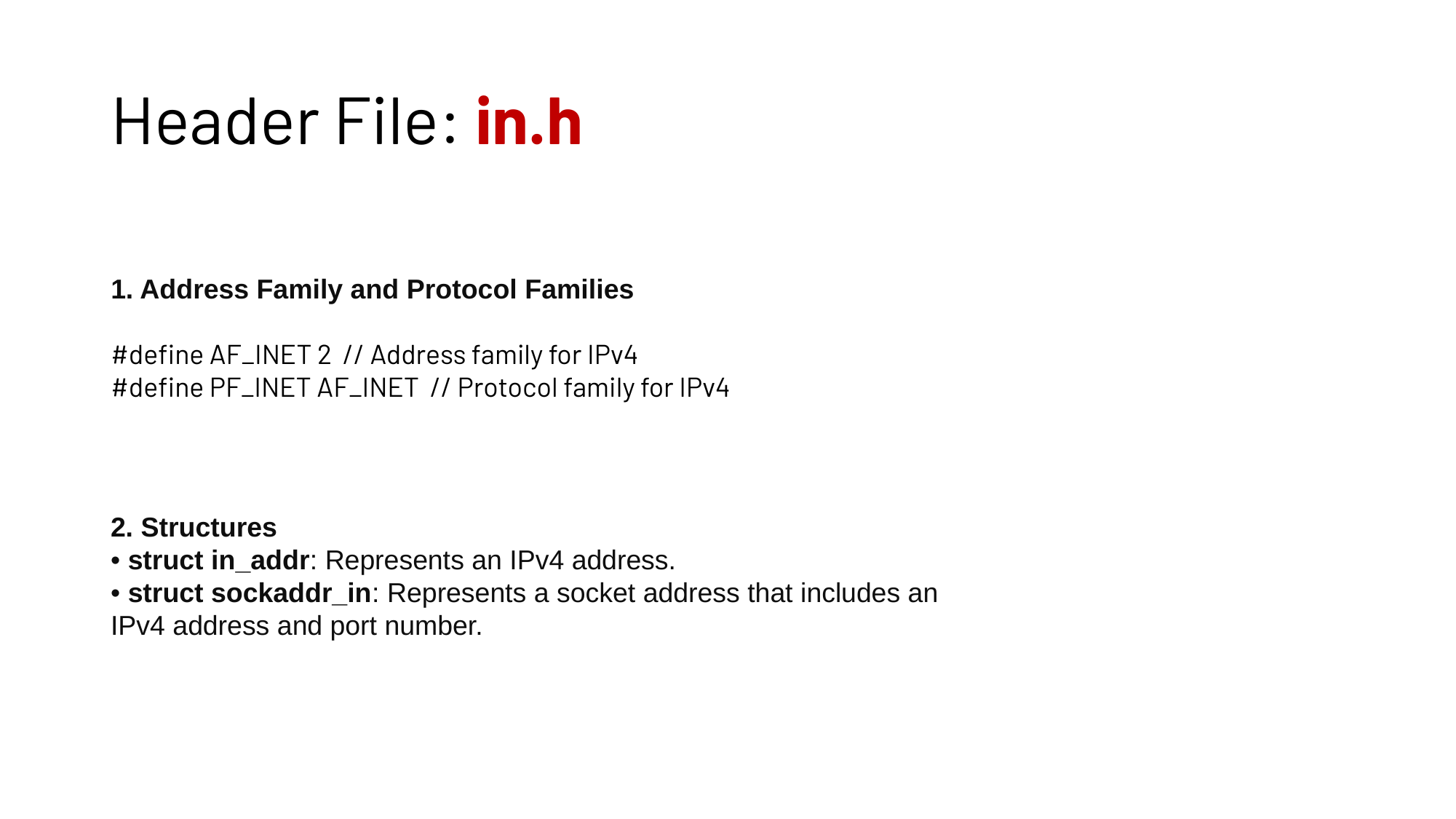

# Header File: in.h

1. Address Family and Protocol Families

#define AF_INET 2  // Address family for IPv4
#define PF_INET AF_INET  // Protocol family for IPv4
2. Structures
• struct in_addr: Represents an IPv4 address.
• struct sockaddr_in: Represents a socket address that includes an IPv4 address and port number.